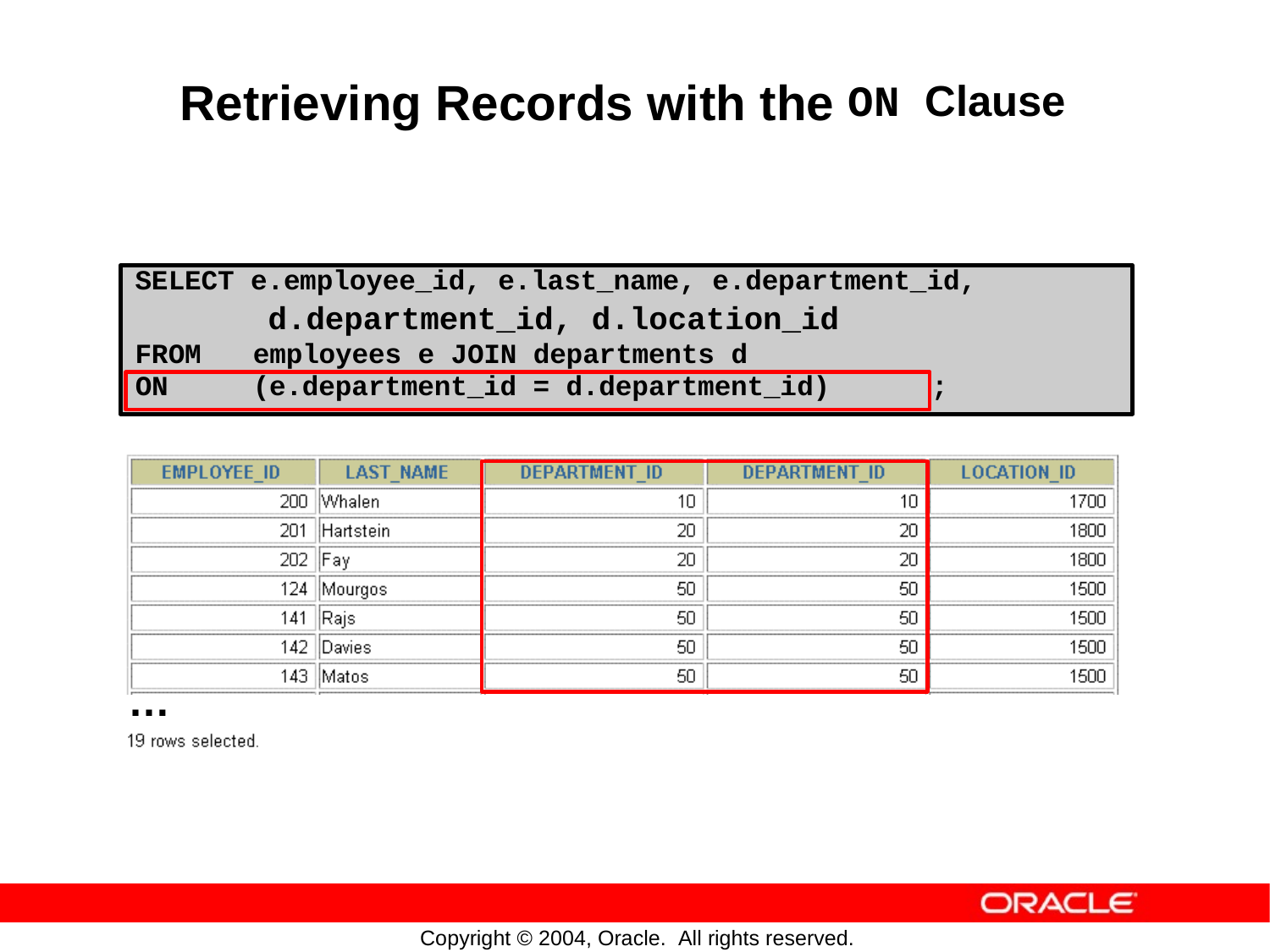

Retrieving
Records
with
the
ON Clause

SELECT e.employee_id, e.last_name, e.department_id,
d.department_id, d.location_id
FROM  employees e JOIN departments d

ON    (e.department_id = d.department_id)
;

…

Copyright © 2004, Oracle.  All rights reserved.